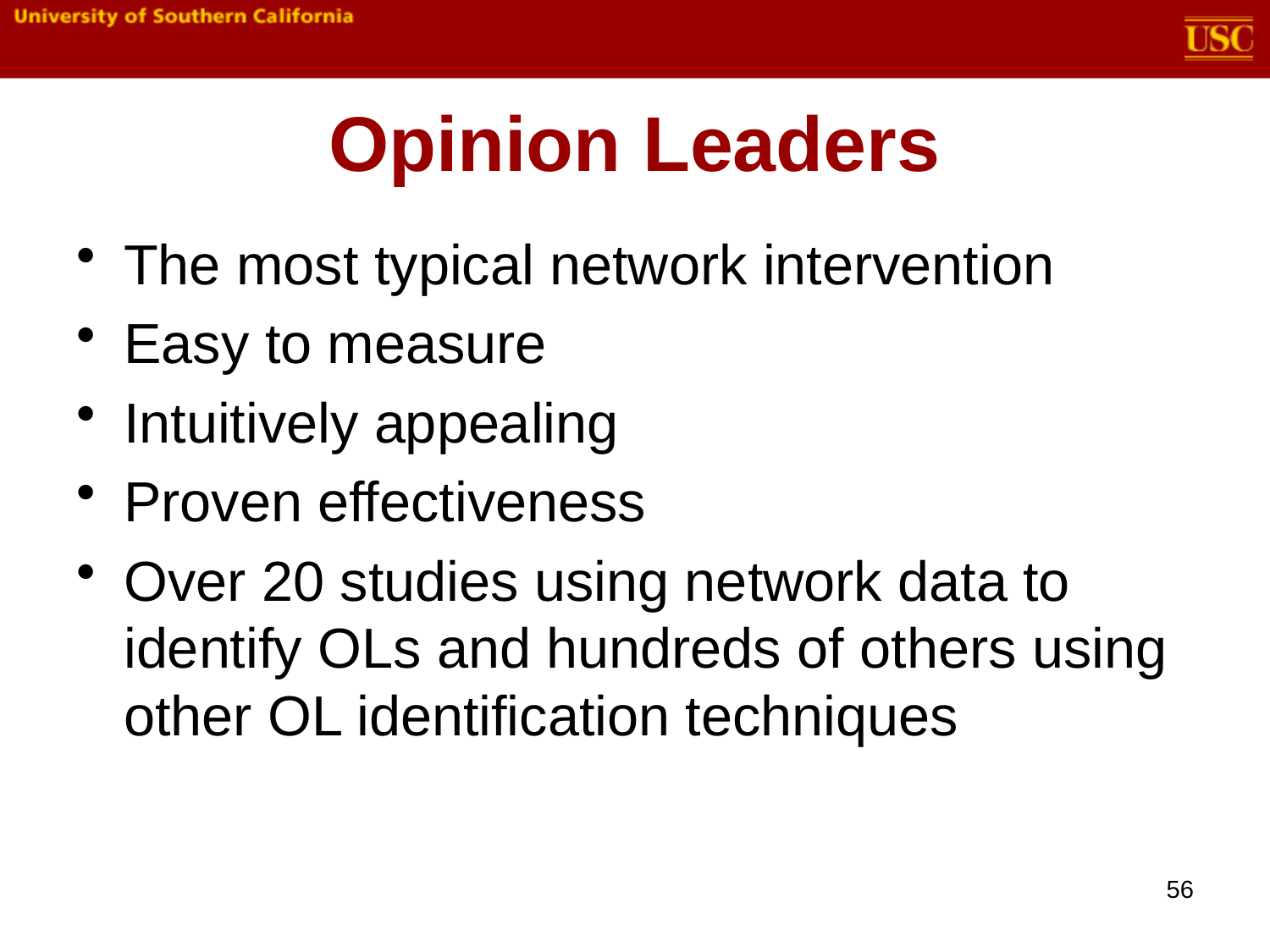

# Opinion Leaders
The most typical network intervention
Easy to measure
Intuitively appealing
Proven effectiveness
Over 20 studies using network data to identify OLs and hundreds of others using other OL identification techniques

56